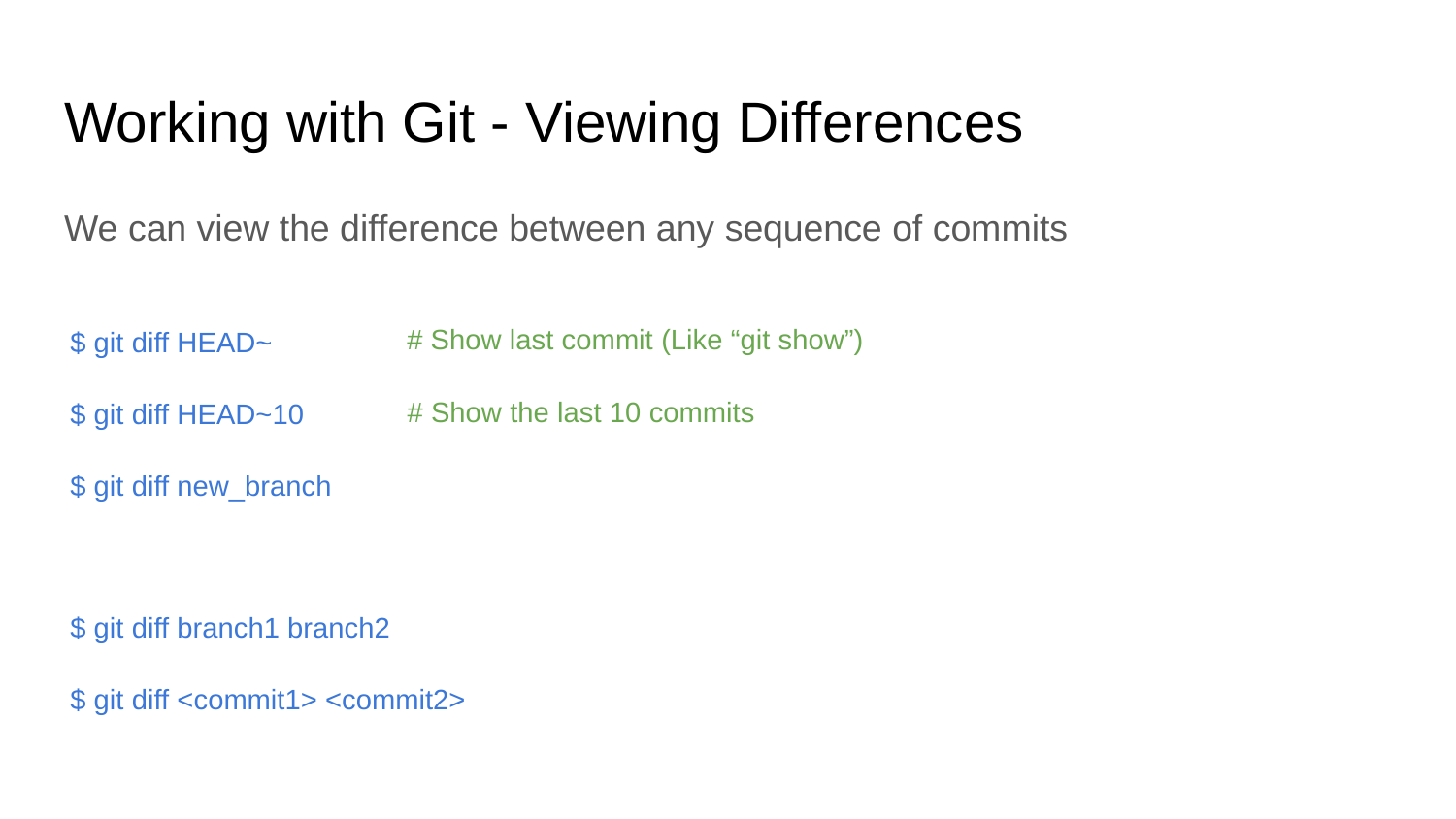

# Working with Git - Viewing Differences
We can view the difference between any sequence of commits

$ git diff HEAD~
$ git diff HEAD~10
$ git diff new_branch

$ git diff branch1 branch2
$ git diff <commit1> <commit2>
# Show last commit (Like “git show”)
# Show the last 10 commits